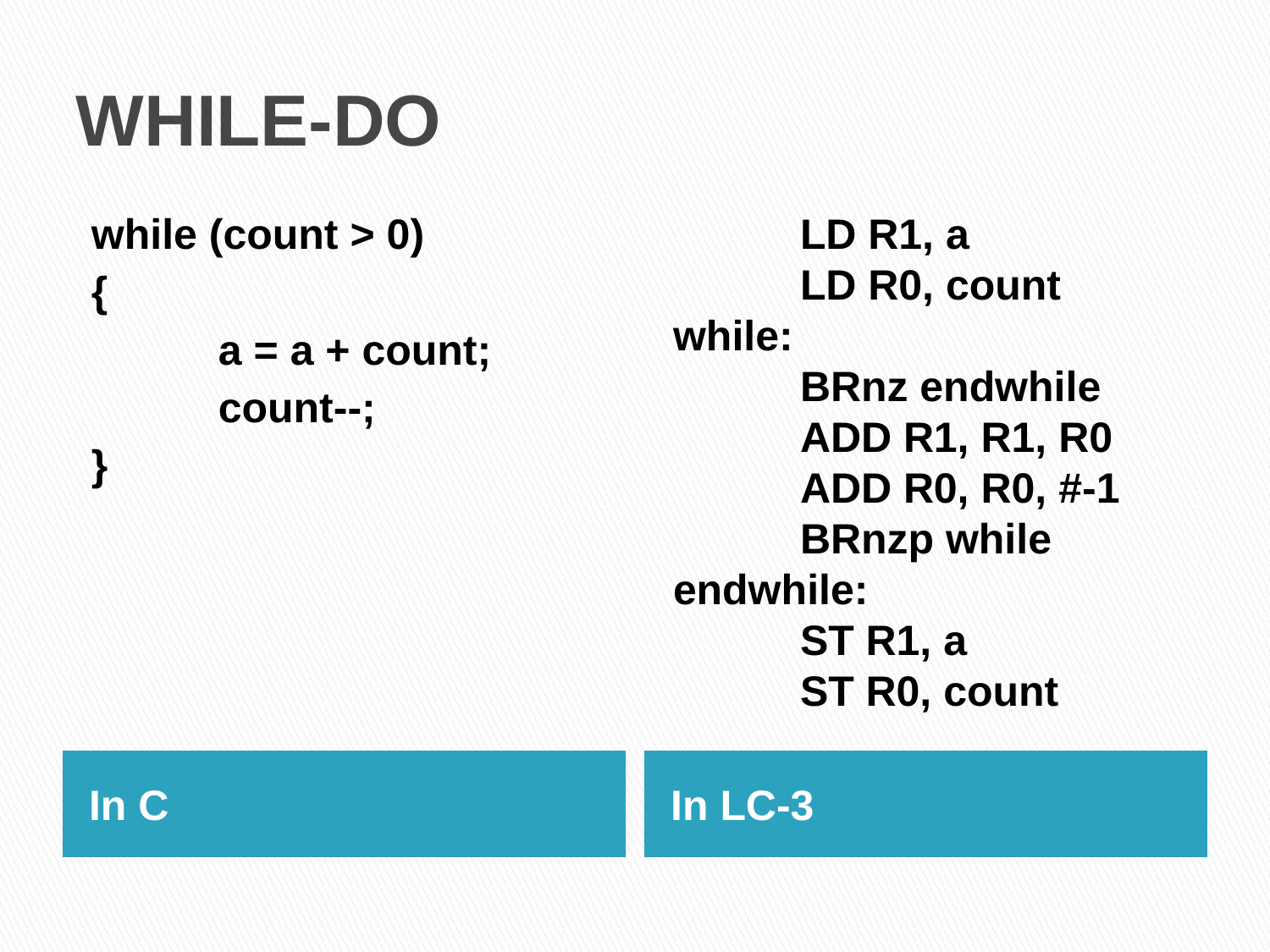

# WHILE-DO
while (count > 0)
{
	a = a + count;
	count--;
}

	LD R1, a
	LD R0, count
while:
	BRnz endwhile
	ADD R1, R1, R0
	ADD R0, R0, #-1
	BRnzp while
endwhile:
	ST R1, a
	ST R0, count
In C
In LC-3